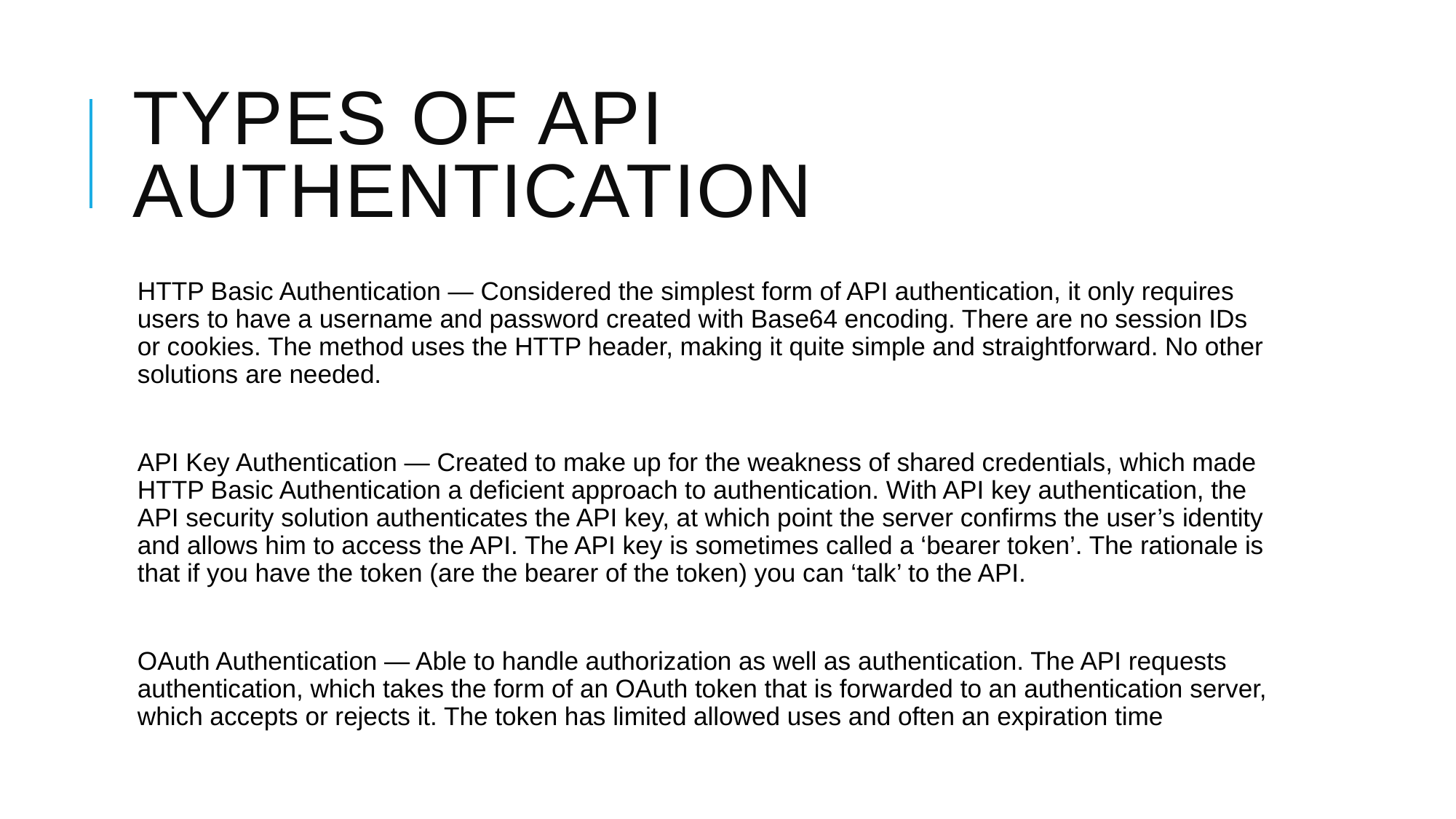

# Types of api authentication
HTTP Basic Authentication — Considered the simplest form of API authentication, it only requires users to have a username and password created with Base64 encoding. There are no session IDs or cookies. The method uses the HTTP header, making it quite simple and straightforward. No other solutions are needed.

API Key Authentication — Created to make up for the weakness of shared credentials, which made HTTP Basic Authentication a deficient approach to authentication. With API key authentication, the API security solution authenticates the API key, at which point the server confirms the user’s identity and allows him to access the API. The API key is sometimes called a ‘bearer token’. The rationale is that if you have the token (are the bearer of the token) you can ‘talk’ to the API.

OAuth Authentication — Able to handle authorization as well as authentication. The API requests authentication, which takes the form of an OAuth token that is forwarded to an authentication server, which accepts or rejects it. The token has limited allowed uses and often an expiration time